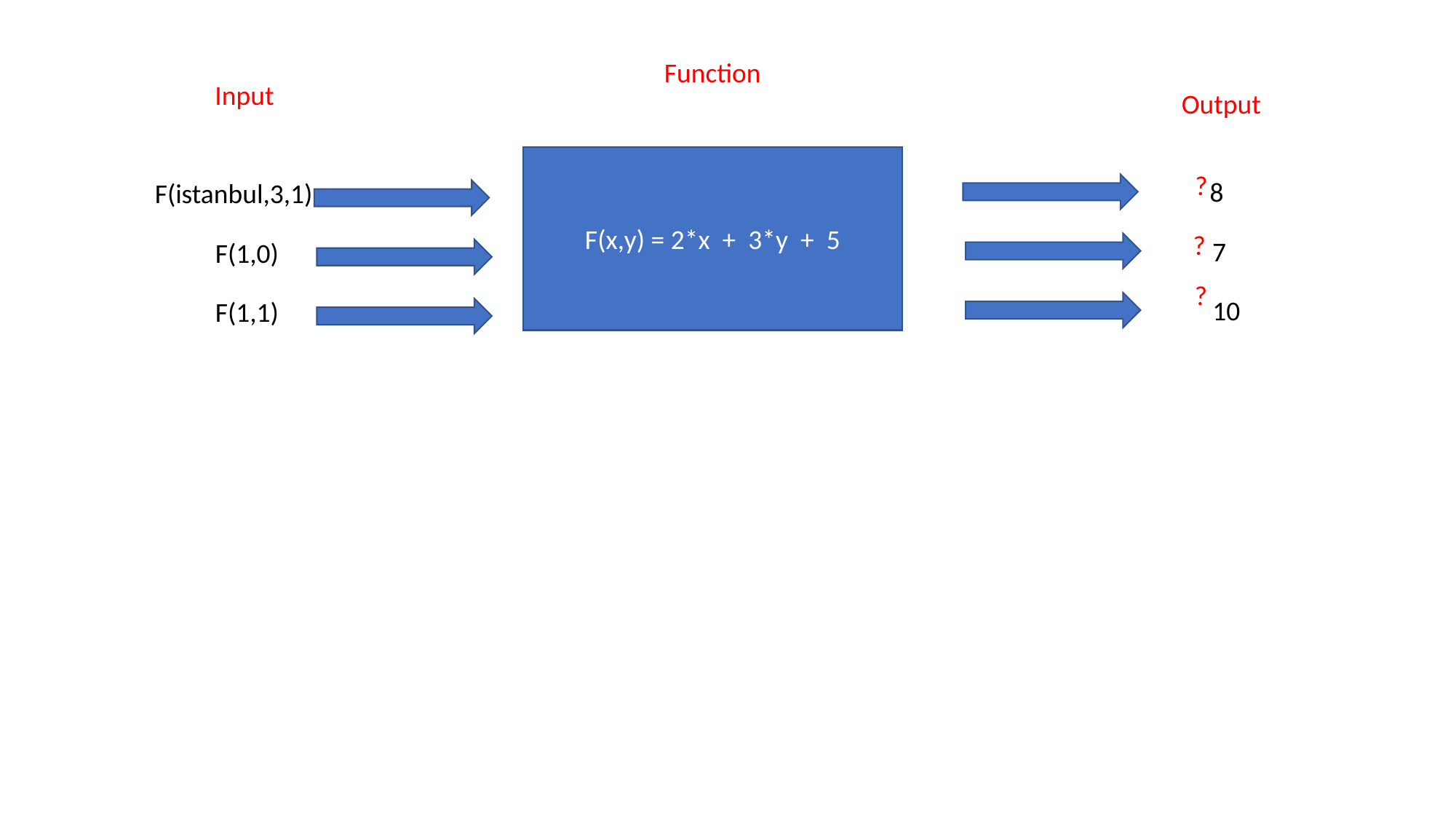

Function
Input
Output
F(x,y) = 2*x  +  3*y  +  5
?
8
F(istanbul,3,1)

?
7
F(1,0)

?
10
F(1,1)